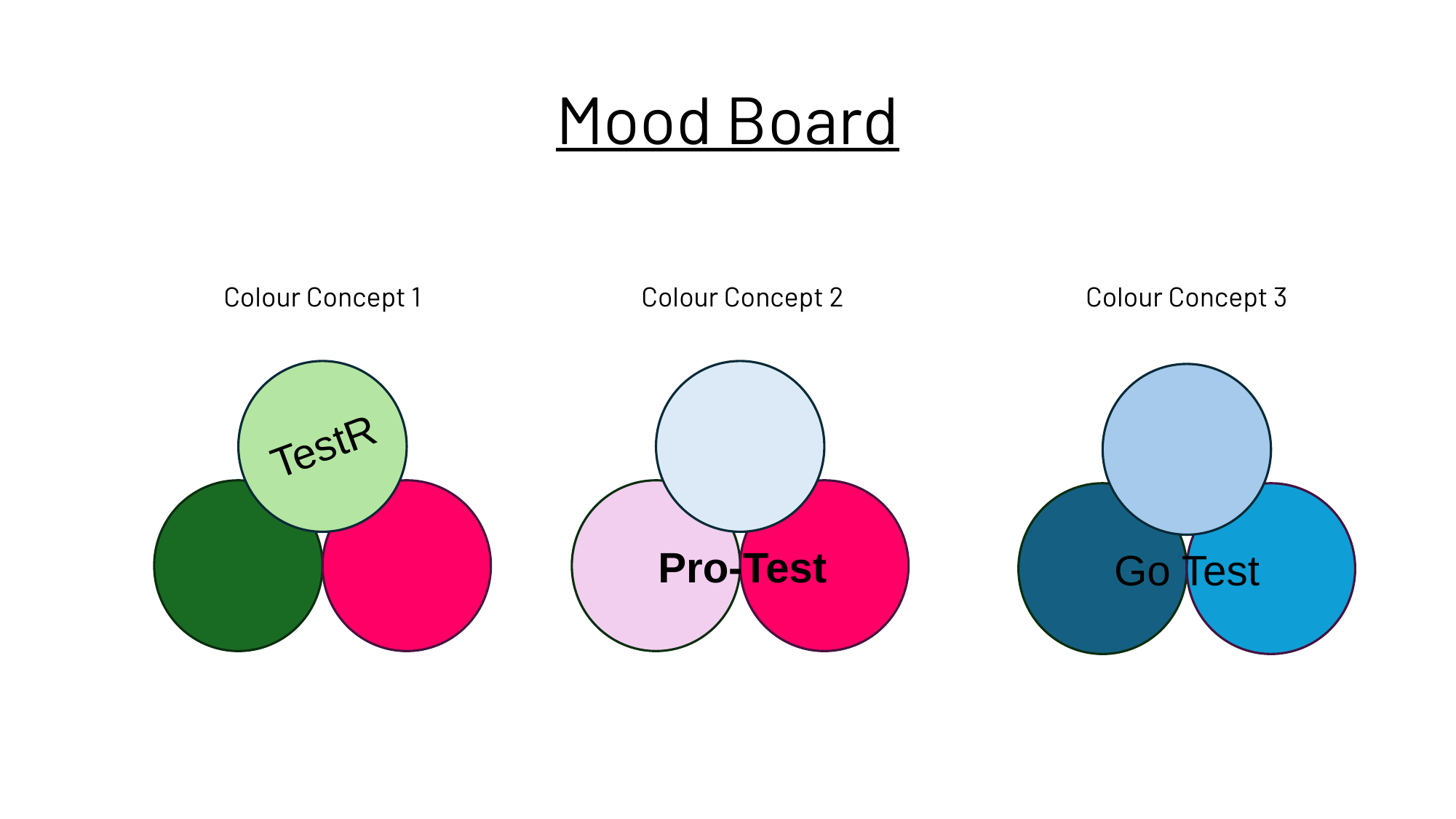

# Mood Board
Colour Concept 1
Colour Concept 3
Colour Concept 2

TestR

Pro-Test
Go Test